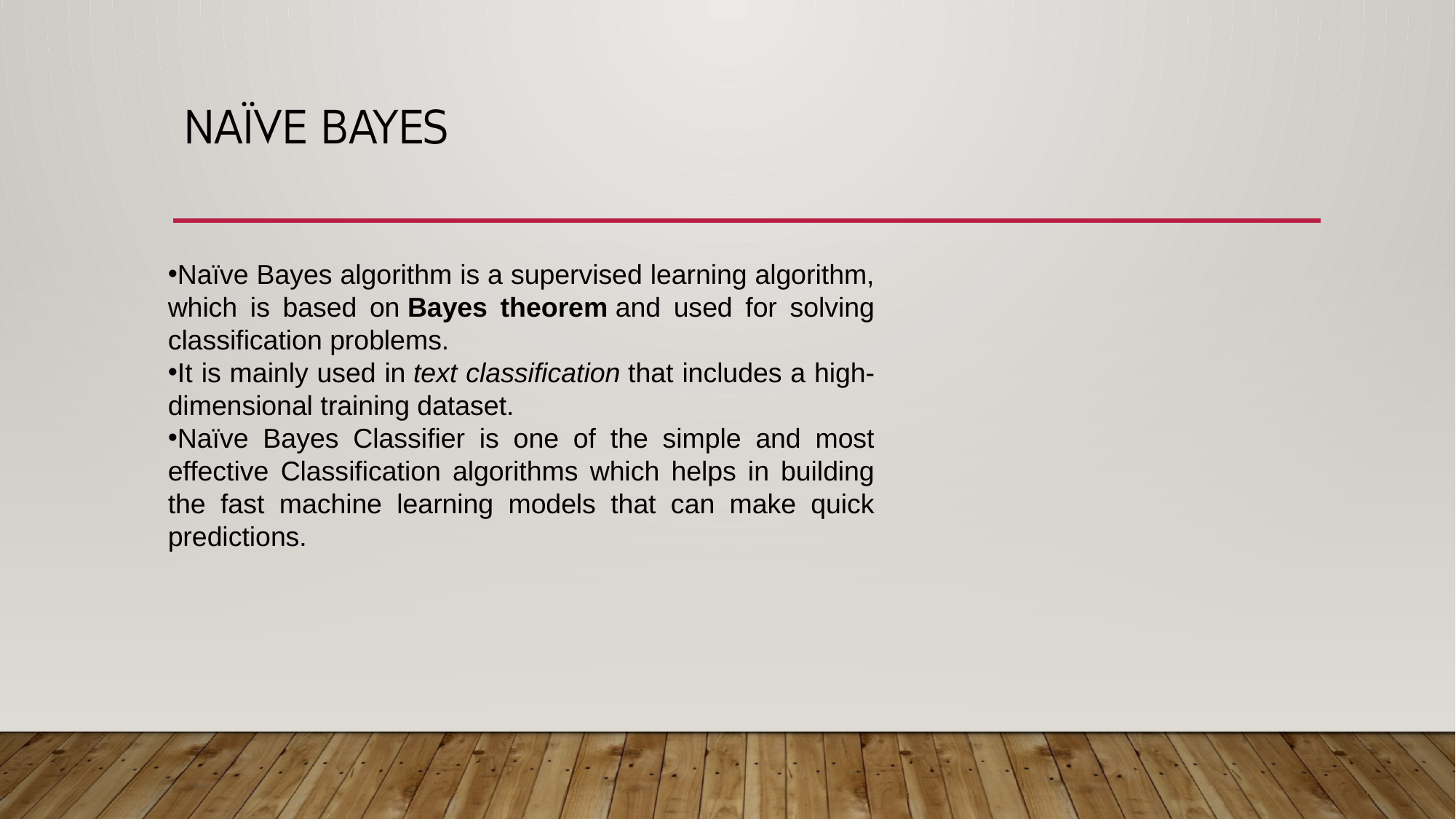

# Naïve Bayes
Naïve Bayes algorithm is a supervised learning algorithm, which is based on Bayes theorem and used for solving classification problems.
It is mainly used in text classification that includes a high-dimensional training dataset.
Naïve Bayes Classifier is one of the simple and most effective Classification algorithms which helps in building the fast machine learning models that can make quick predictions.